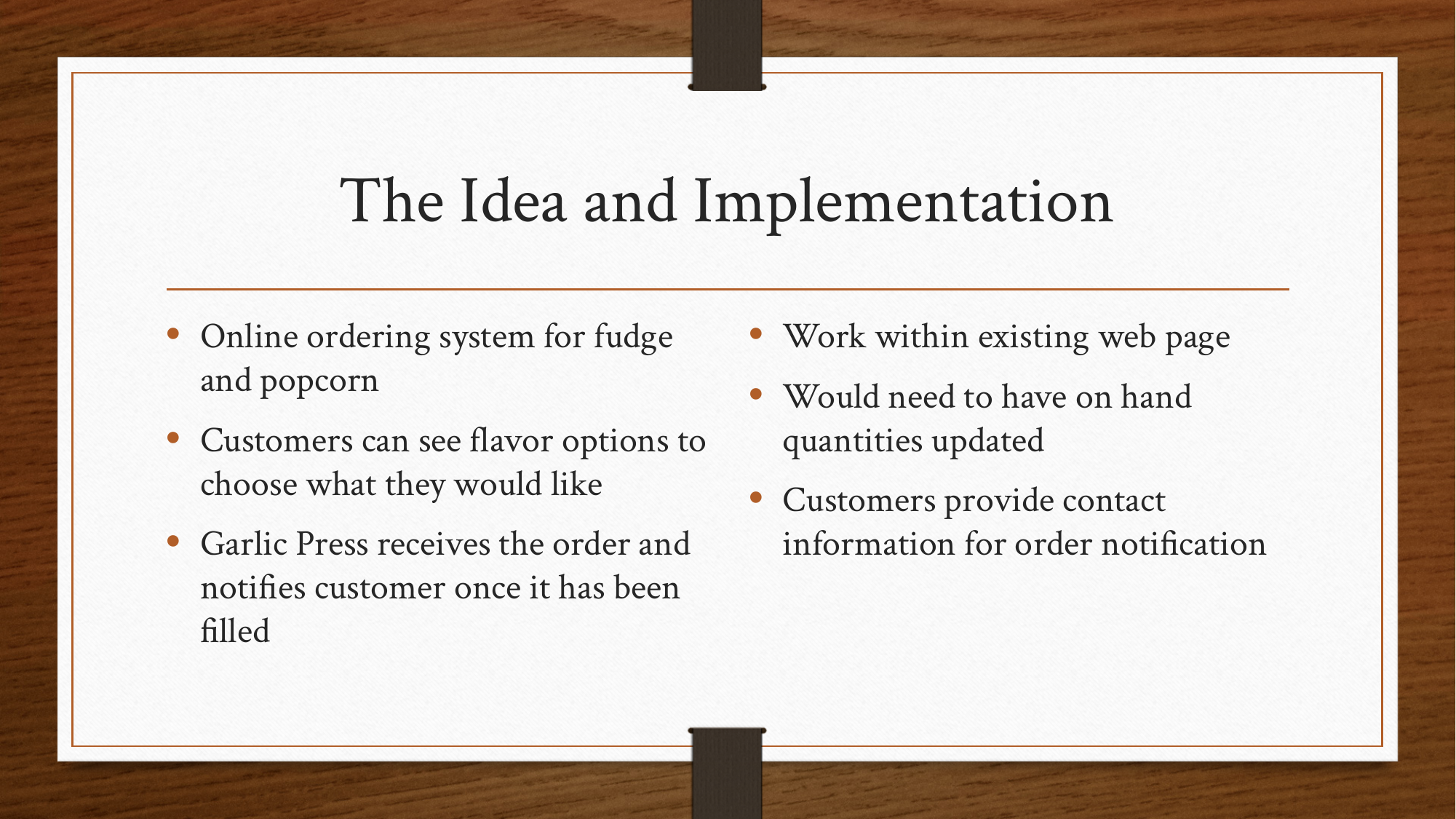

# The Idea and Implementation
Online ordering system for fudge and popcorn
Customers can see flavor options to choose what they would like
Garlic Press receives the order and notifies customer once it has been filled
Work within existing web page
Would need to have on hand quantities updated
Customers provide contact information for order notification